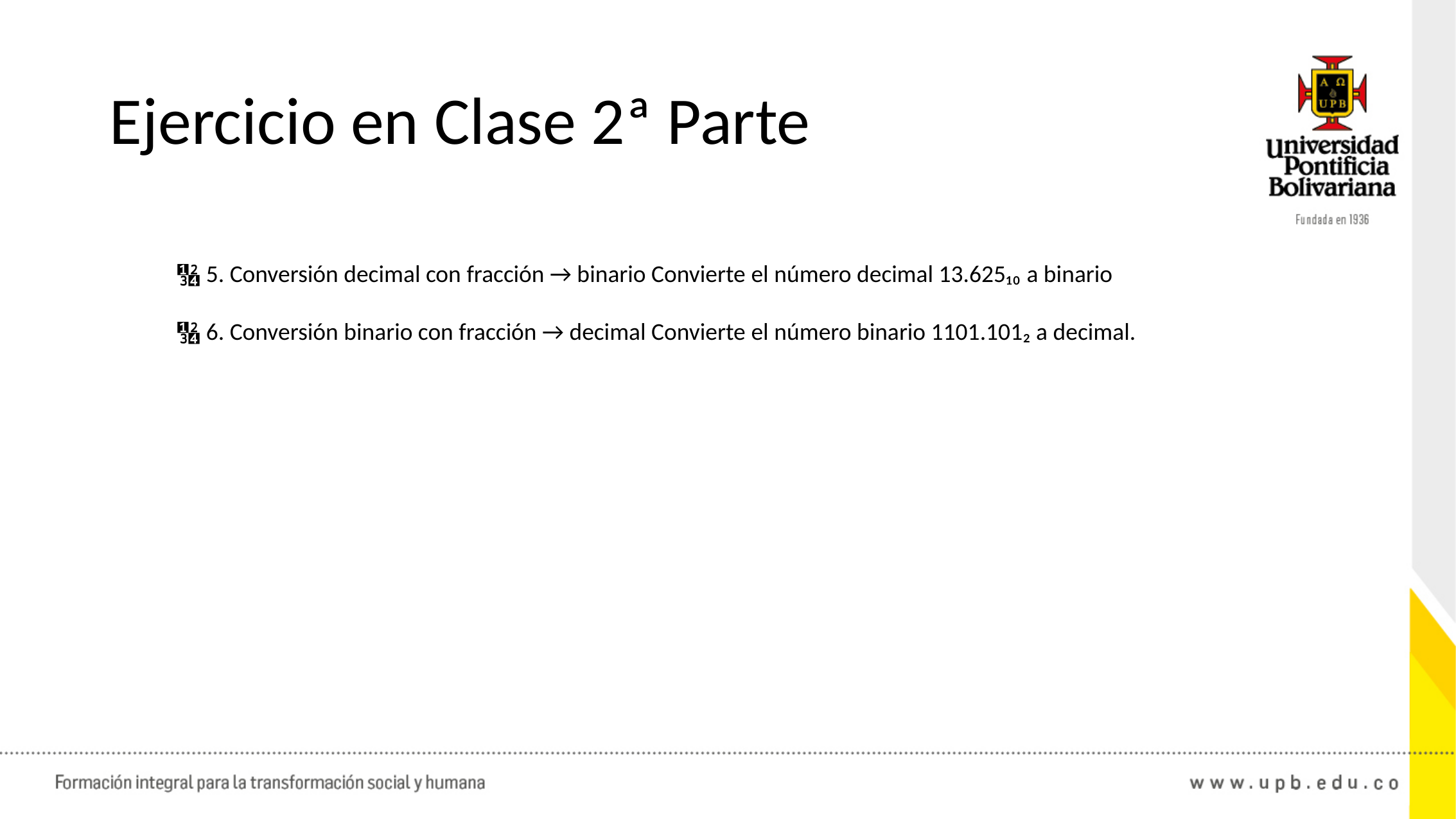

# Ejercicio en Clase 2ª Parte
🔢 5. Conversión decimal con fracción → binario Convierte el número decimal 13.625₁₀ a binario

🔢 6. Conversión binario con fracción → decimal Convierte el número binario 1101.101₂ a decimal.